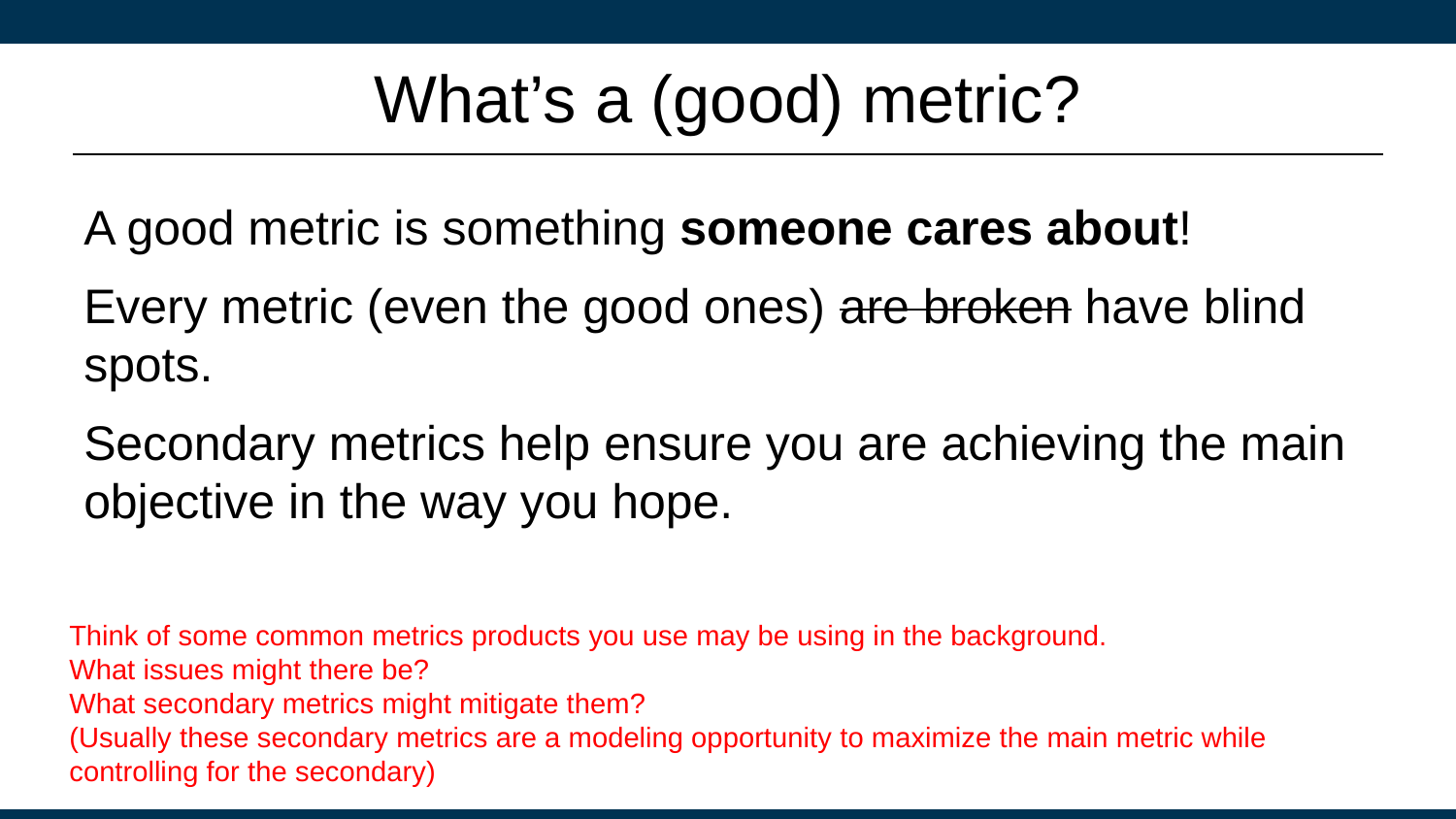

# What’s a (good) metric?
A good metric is something someone cares about!
Every metric (even the good ones) are broken have blind spots.
Secondary metrics help ensure you are achieving the main objective in the way you hope.
Think of some common metrics products you use may be using in the background.
What issues might there be?
What secondary metrics might mitigate them?
(Usually these secondary metrics are a modeling opportunity to maximize the main metric while controlling for the secondary)